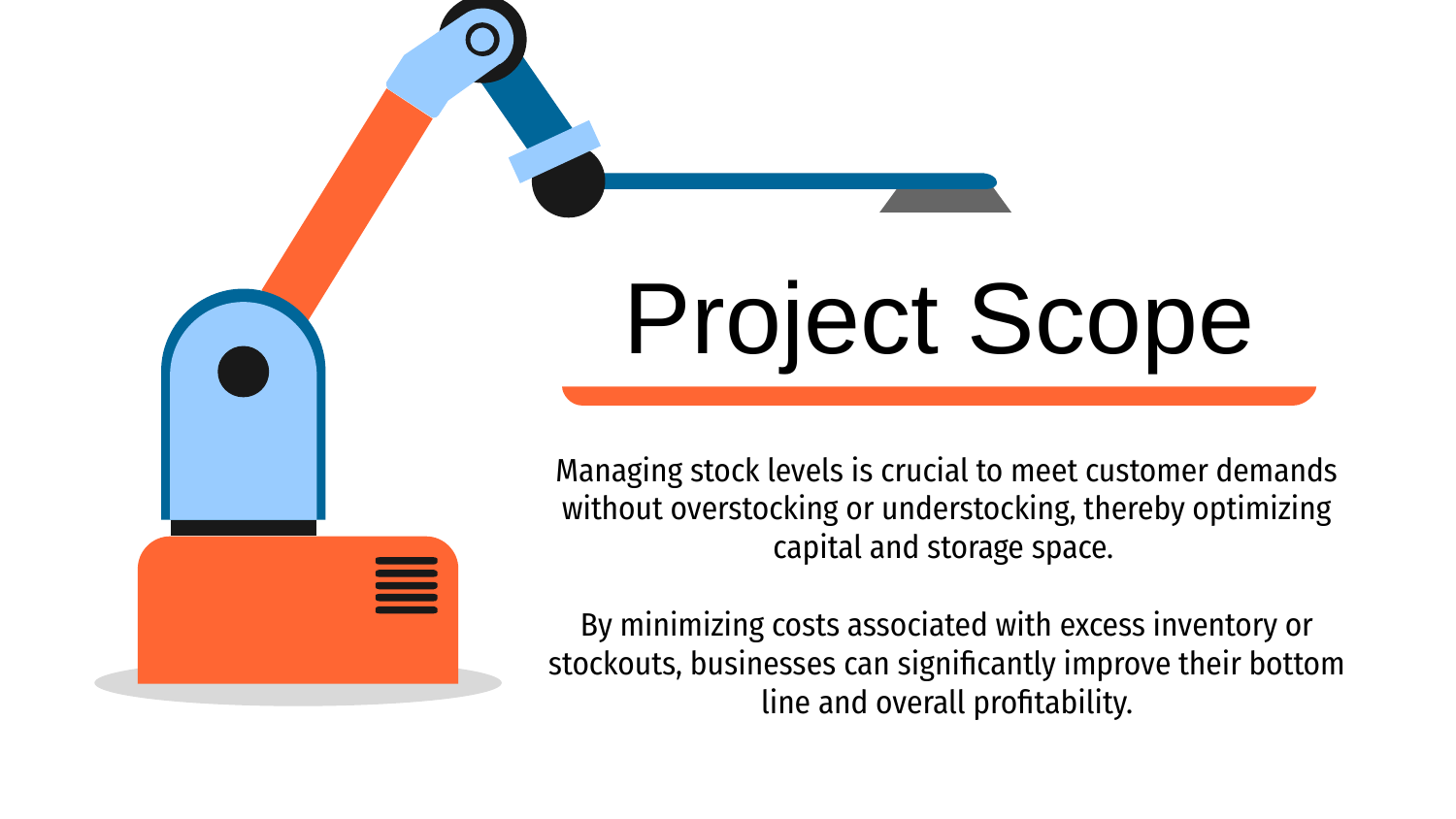

# Project Scope

Managing stock levels is crucial to meet customer demands without overstocking or understocking, thereby optimizing capital and storage space.

By minimizing costs associated with excess inventory or stockouts, businesses can significantly improve their bottom line and overall profitability.